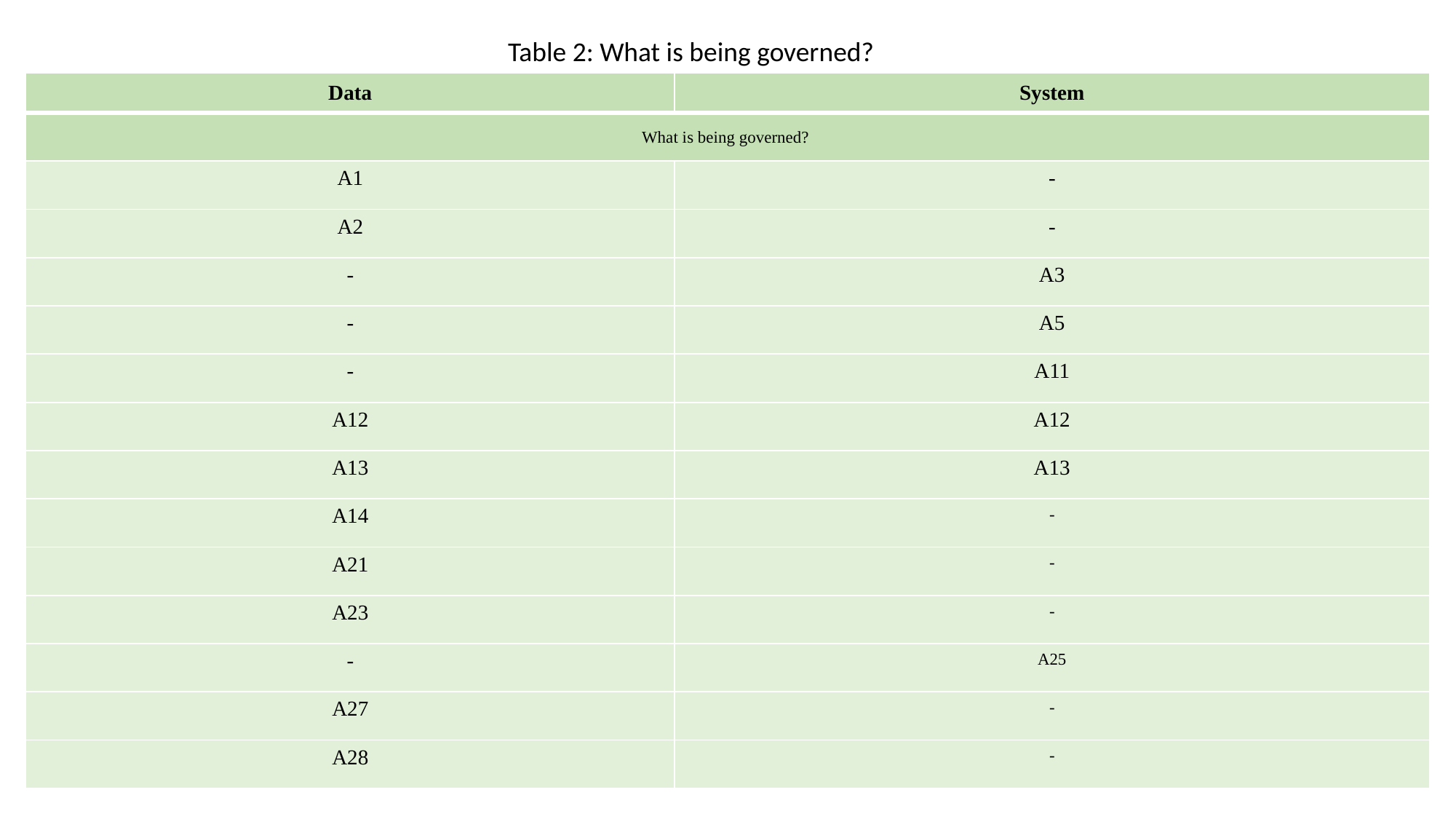

Table 2: What is being governed?
| Data | System |
| --- | --- |
| What is being governed? |  |
| A1 | - |
| A2 | - |
| - | A3 |
| - | A5 |
| - | A11 |
| A12 | A12 |
| A13 | A13 |
| A14 | - |
| A21 | - |
| A23 | - |
| - | A25 |
| A27 | - |
| A28 | - |